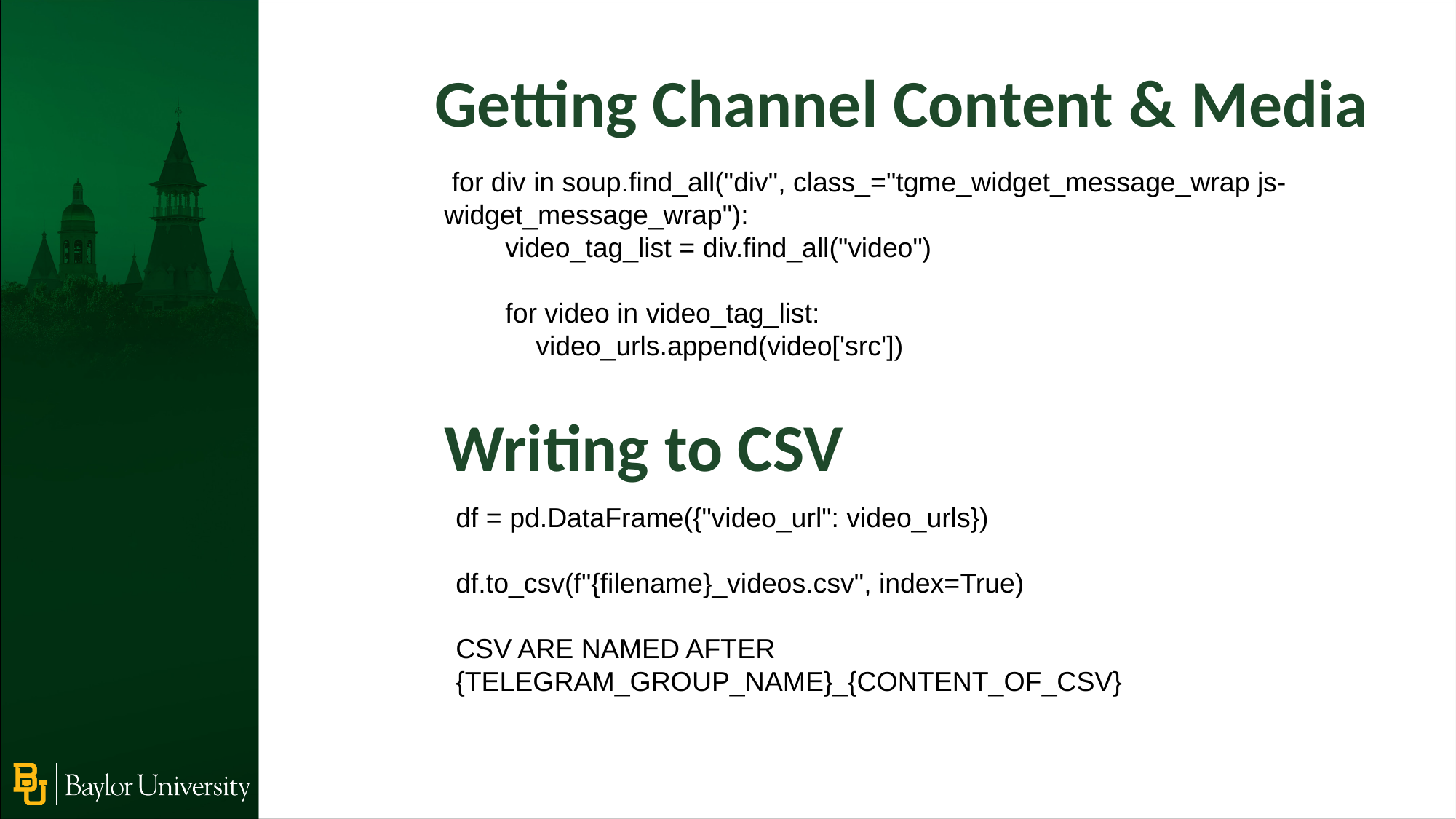

Getting Channel Content & Media
 for div in soup.find_all("div", class_="tgme_widget_message_wrap js-widget_message_wrap"):
        video_tag_list = div.find_all("video")

        for video in video_tag_list:
            video_urls.append(video['src'])

Writing to CSV
df = pd.DataFrame({"video_url": video_urls})

df.to_csv(f"{filename}_videos.csv", index=True)

CSV ARE NAMED AFTER {TELEGRAM_GROUP_NAME}_{CONTENT_OF_CSV}